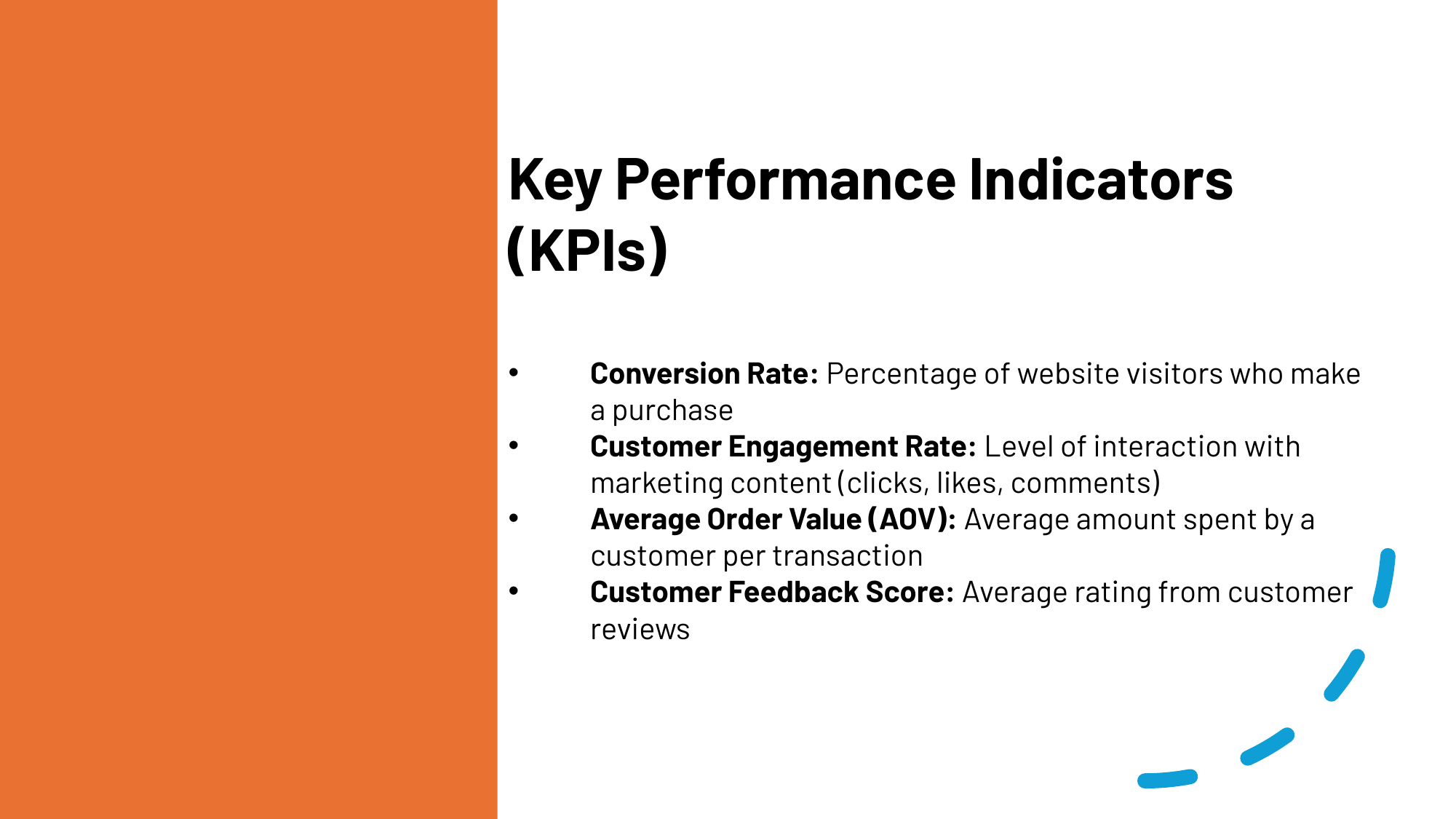

Key Performance Indicators (KPIs)

Conversion Rate: Percentage of website visitors who make a purchase
Customer Engagement Rate: Level of interaction with marketing content (clicks, likes, comments)
Average Order Value (AOV): Average amount spent by a customer per transaction
Customer Feedback Score: Average rating from customer reviews